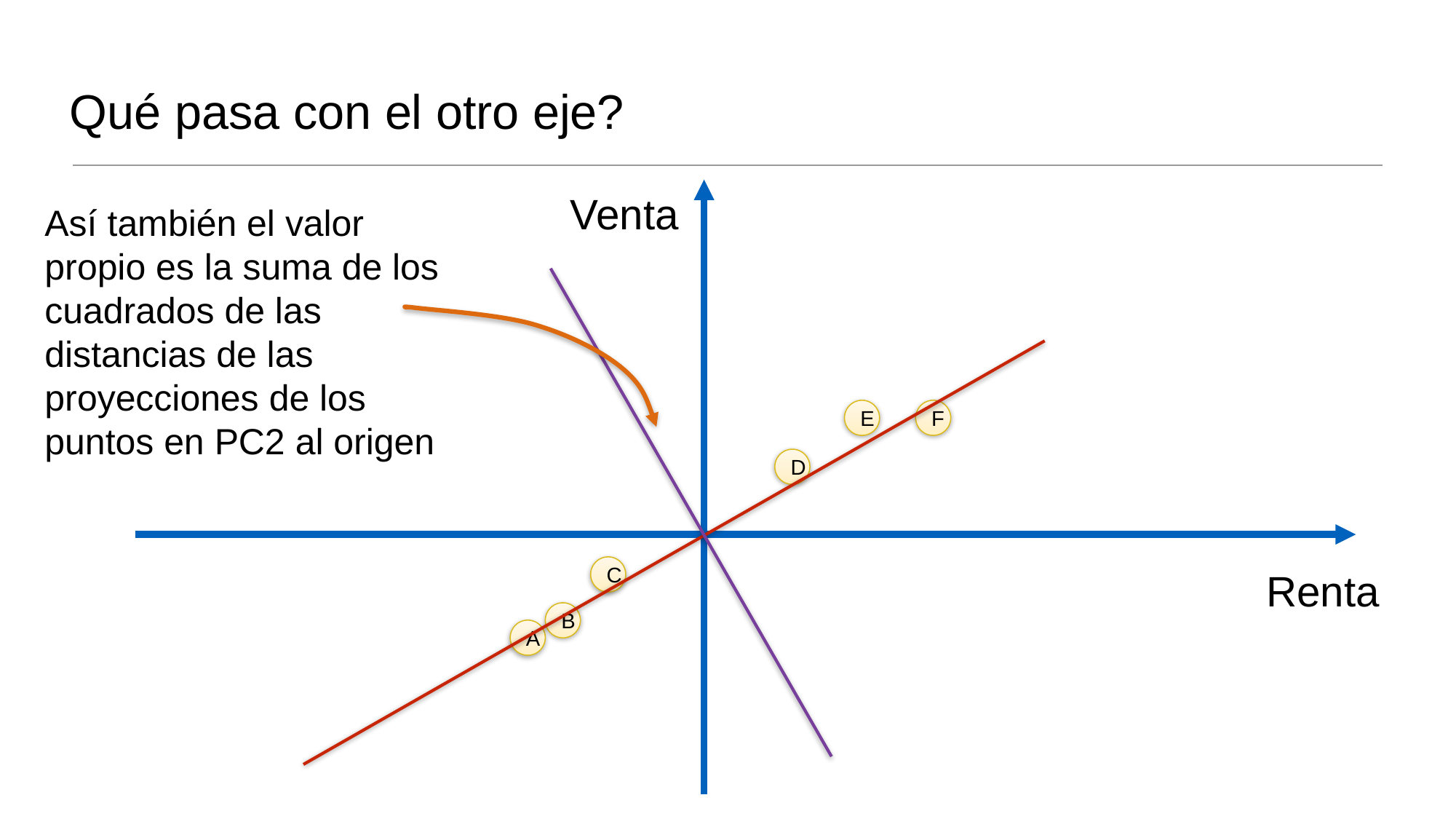

# Qué pasa con el otro eje?
Venta
Renta
Así también el valor propio es la suma de los cuadrados de las distancias de las proyecciones de los puntos en PC2 al origen

E
F
D
C
B
A